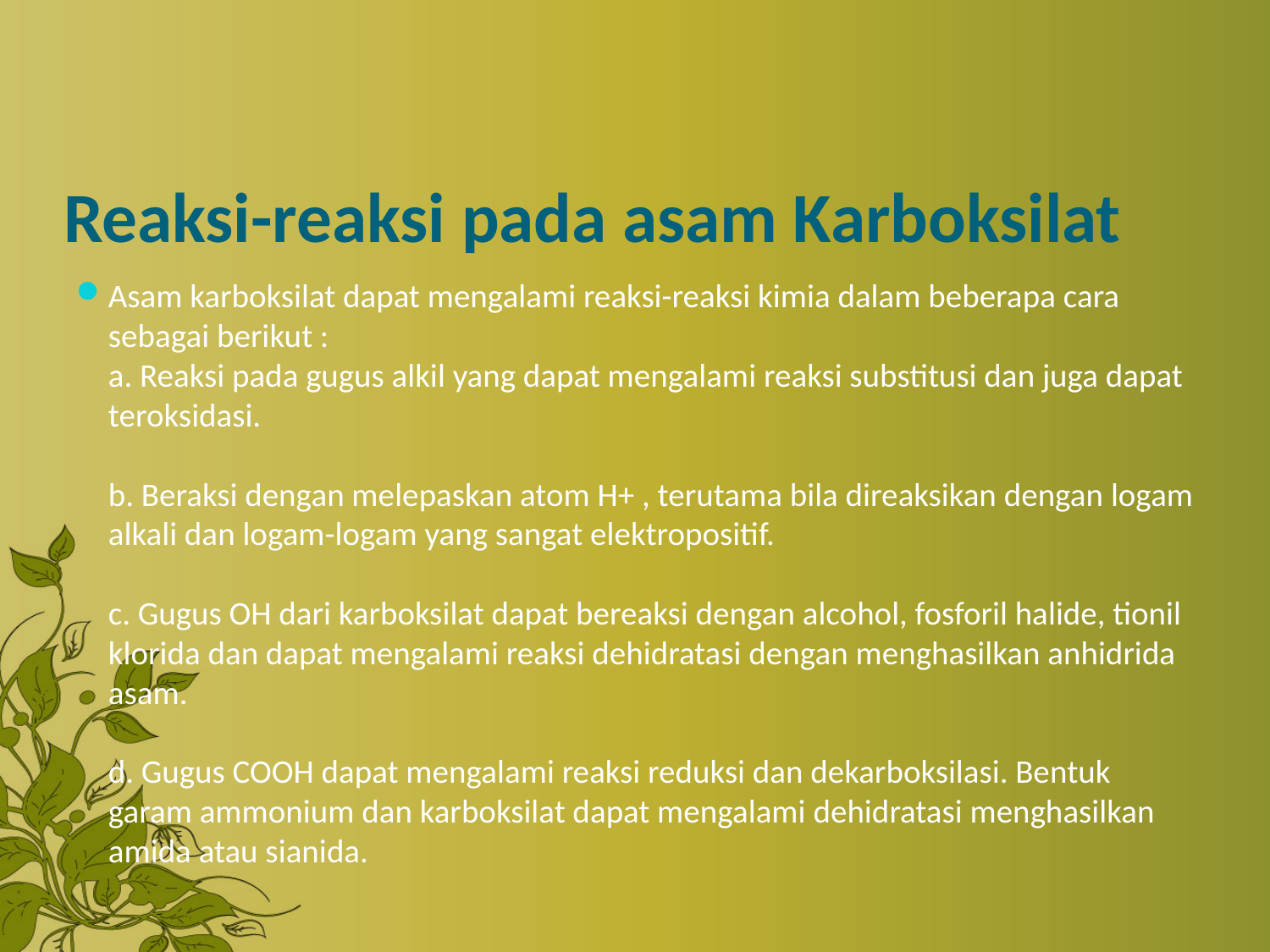

# Reaksi-reaksi pada asam Karboksilat
Asam karboksilat dapat mengalami reaksi-reaksi kimia dalam beberapa cara sebagai berikut :
a. Reaksi pada gugus alkil yang dapat mengalami reaksi substitusi dan juga dapat teroksidasi.
b. Beraksi dengan melepaskan atom H+ , terutama bila direaksikan dengan logam alkali dan logam-logam yang sangat elektropositif.
c. Gugus OH dari karboksilat dapat bereaksi dengan alcohol, fosforil halide, tionil klorida dan dapat mengalami reaksi dehidratasi dengan menghasilkan anhidrida asam.
d. Gugus COOH dapat mengalami reaksi reduksi dan dekarboksilasi. Bentuk garam ammonium dan karboksilat dapat mengalami dehidratasi menghasilkan amida atau sianida.